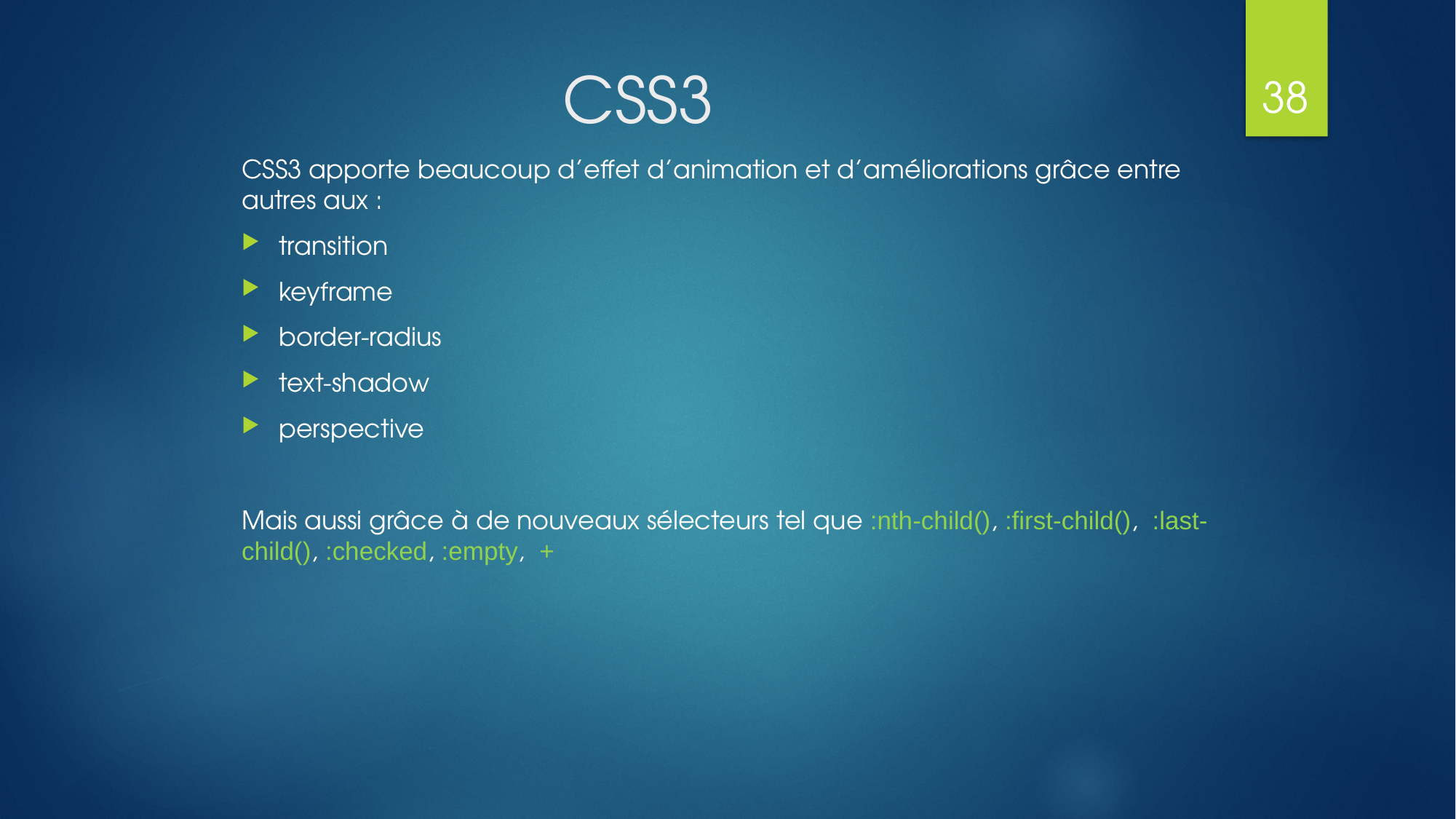

38
# CSS3
CSS3 apporte beaucoup d’effet d’animation et d’améliorations grâce entre autres aux :
transition
keyframe
border-radius
text-shadow
perspective

Mais aussi grâce à de nouveaux sélecteurs tel que :nth-child(), :first-child(),  :last-child(), :checked, :empty,  +